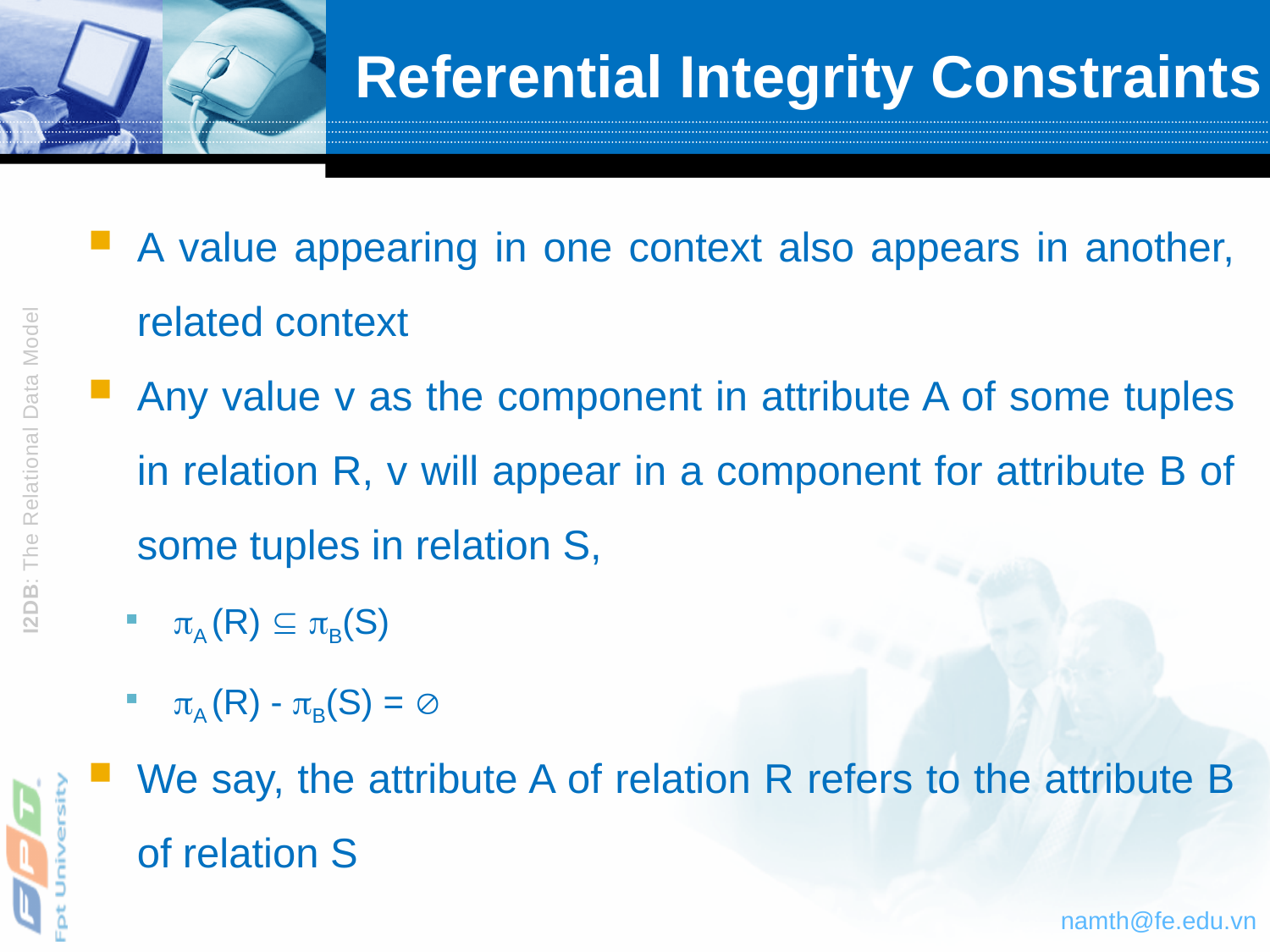

# Referential Integrity Constraints
A value appearing in one context also appears in another, related context
Any value v as the component in attribute A of some tuples in relation R, v will appear in a component for attribute B of some tuples in relation S,
πA (R) ⊆ πB(S)
πA (R) - πB(S) = ∅
We say, the attribute A of relation R refers to the attribute B of relation S